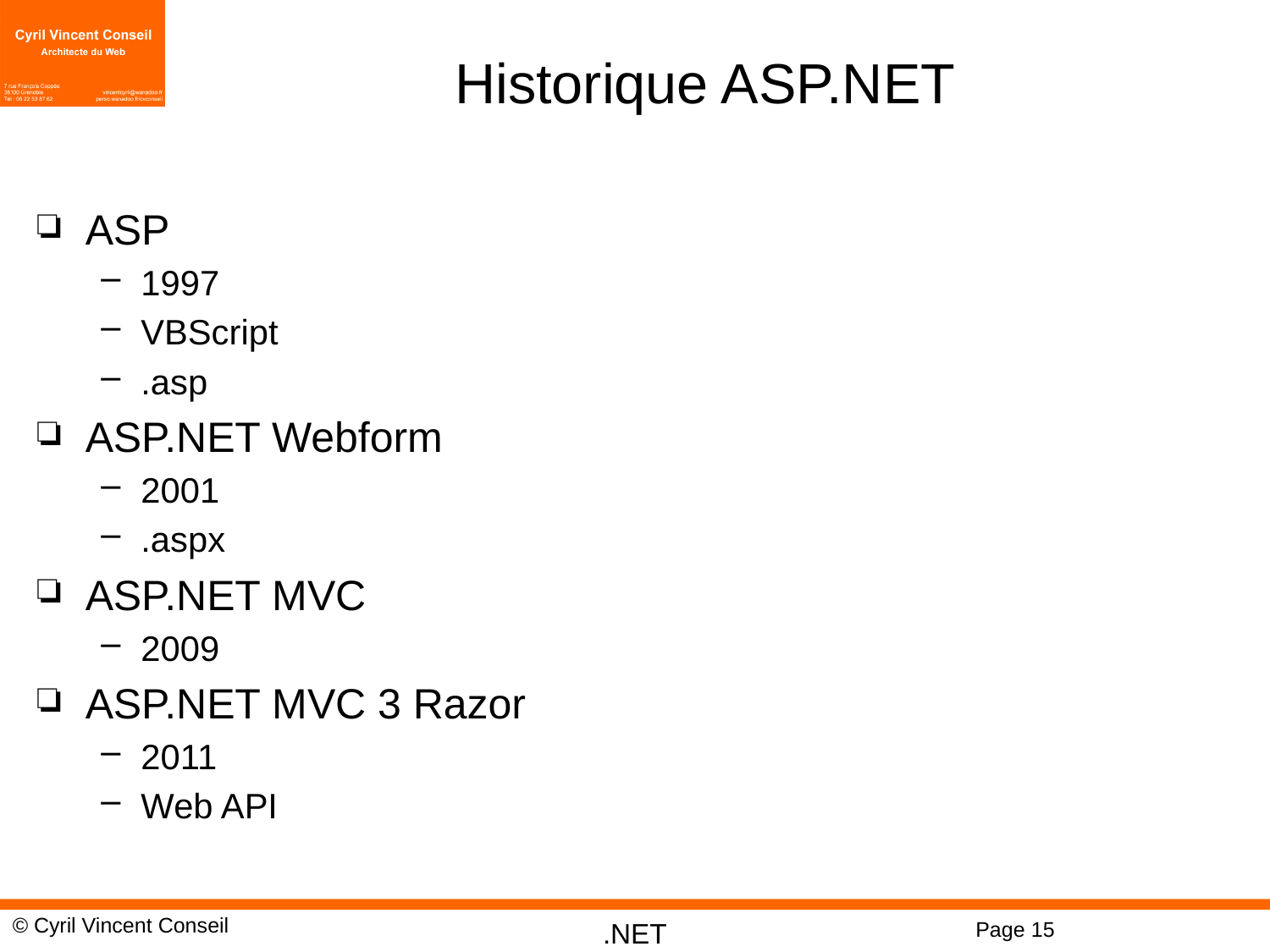

# Historique ASP.NET
ASP
1997
VBScript
.asp
ASP.NET Webform
2001
.aspx
ASP.NET MVC
2009
ASP.NET MVC 3 Razor
2011
Web API